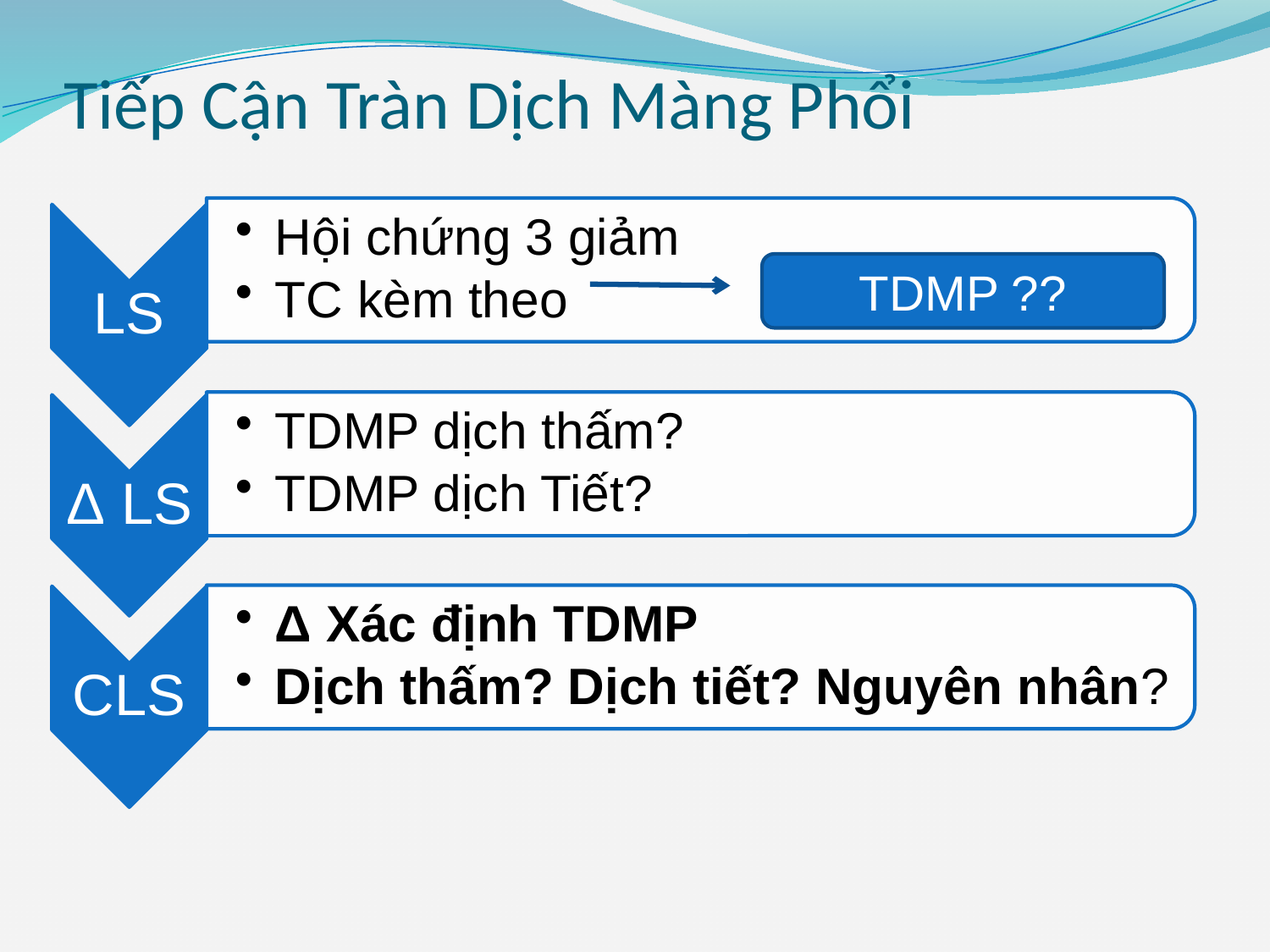

# Tiếp Cận Tràn Dịch Màng Phổi
LS
Hội chứng 3 giảm
TC kèm theo
Δ LS
TDMP dịch thấm?
TDMP dịch Tiết?
CLS
Δ Xác định TDMP
Dịch thấm? Dịch tiết? Nguyên nhân?
TDMP ??